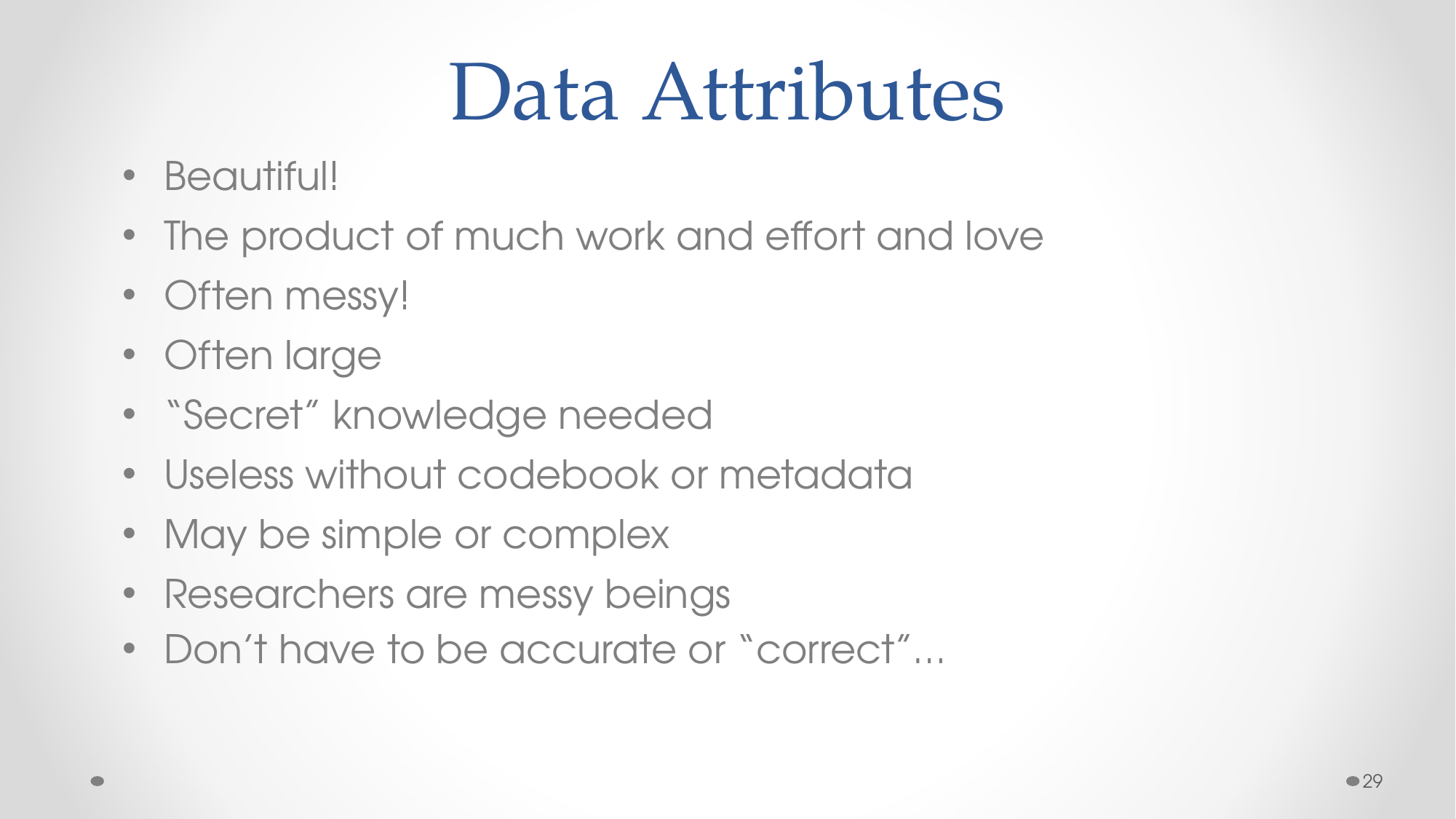

# Data Attributes
Beautiful!
The product of much work and effort and love
Often messy!
Often large
“Secret” knowledge needed
Useless without codebook or metadata
May be simple or complex
Researchers are messy beings
Don’t have to be accurate or “correct”…

29